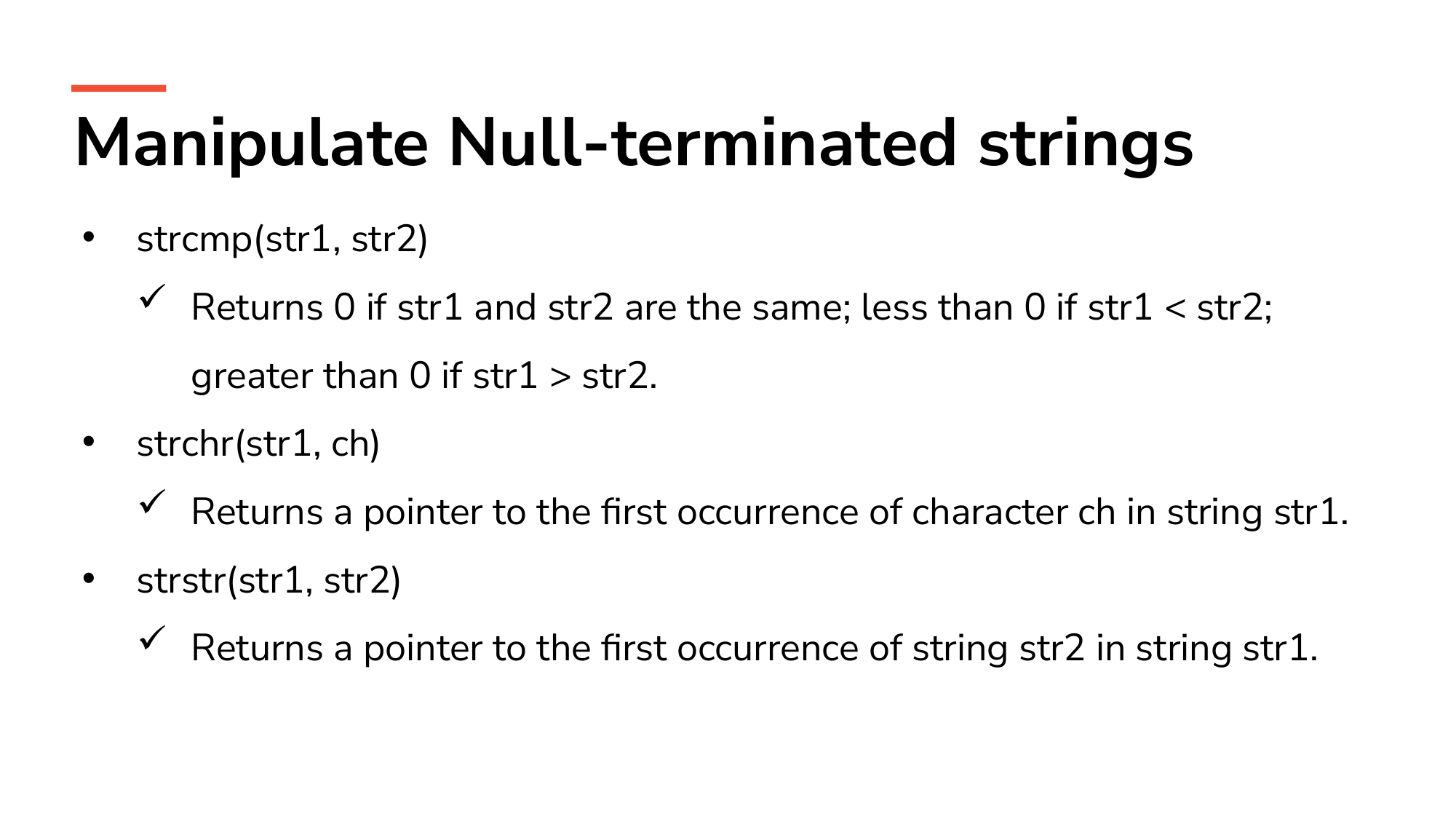

Manipulate Null-terminated strings
strcmp(str1, str2)
Returns 0 if str1 and str2 are the same; less than 0 if str1 < str2; greater than 0 if str1 > str2.
strchr(str1, ch)
Returns a pointer to the first occurrence of character ch in string str1.
strstr(str1, str2)
Returns a pointer to the first occurrence of string str2 in string str1.